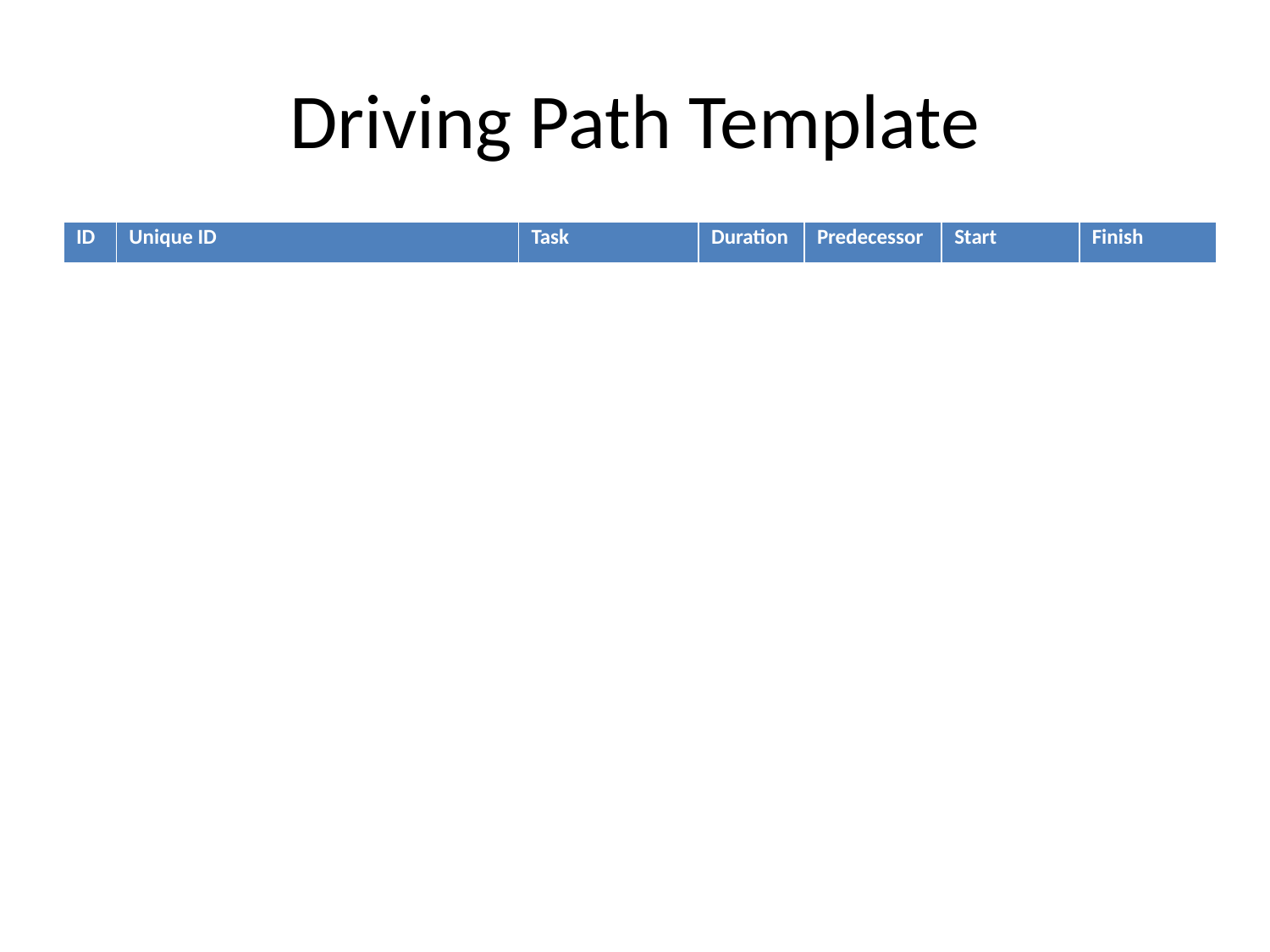

# Driving Path Template
| ID | Unique ID | Task | Duration | Predecessor | Start | Finish |
| --- | --- | --- | --- | --- | --- | --- |